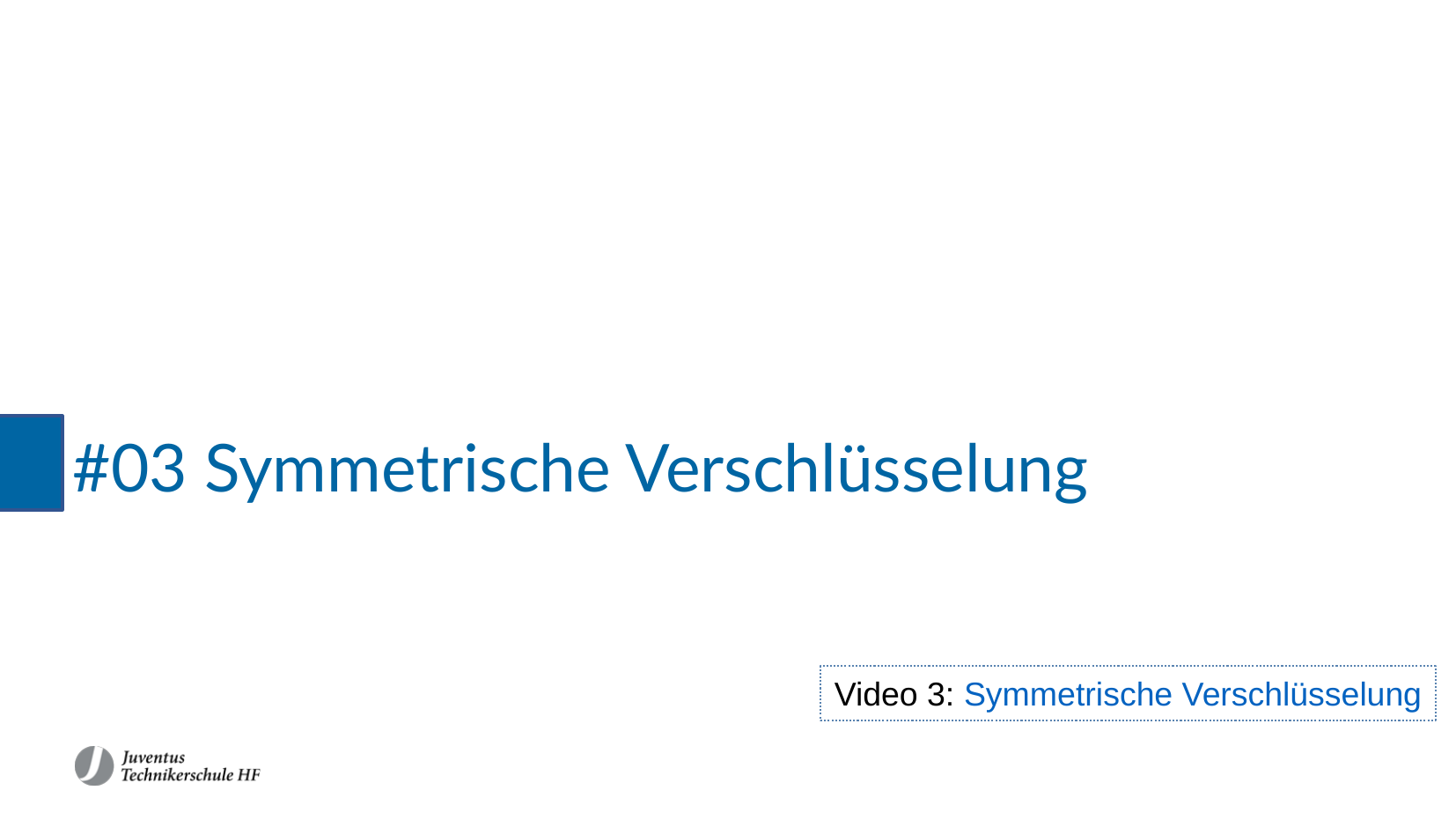

#03 Symmetrische Verschlüsselung

Video 3: Symmetrische Verschlüsselung